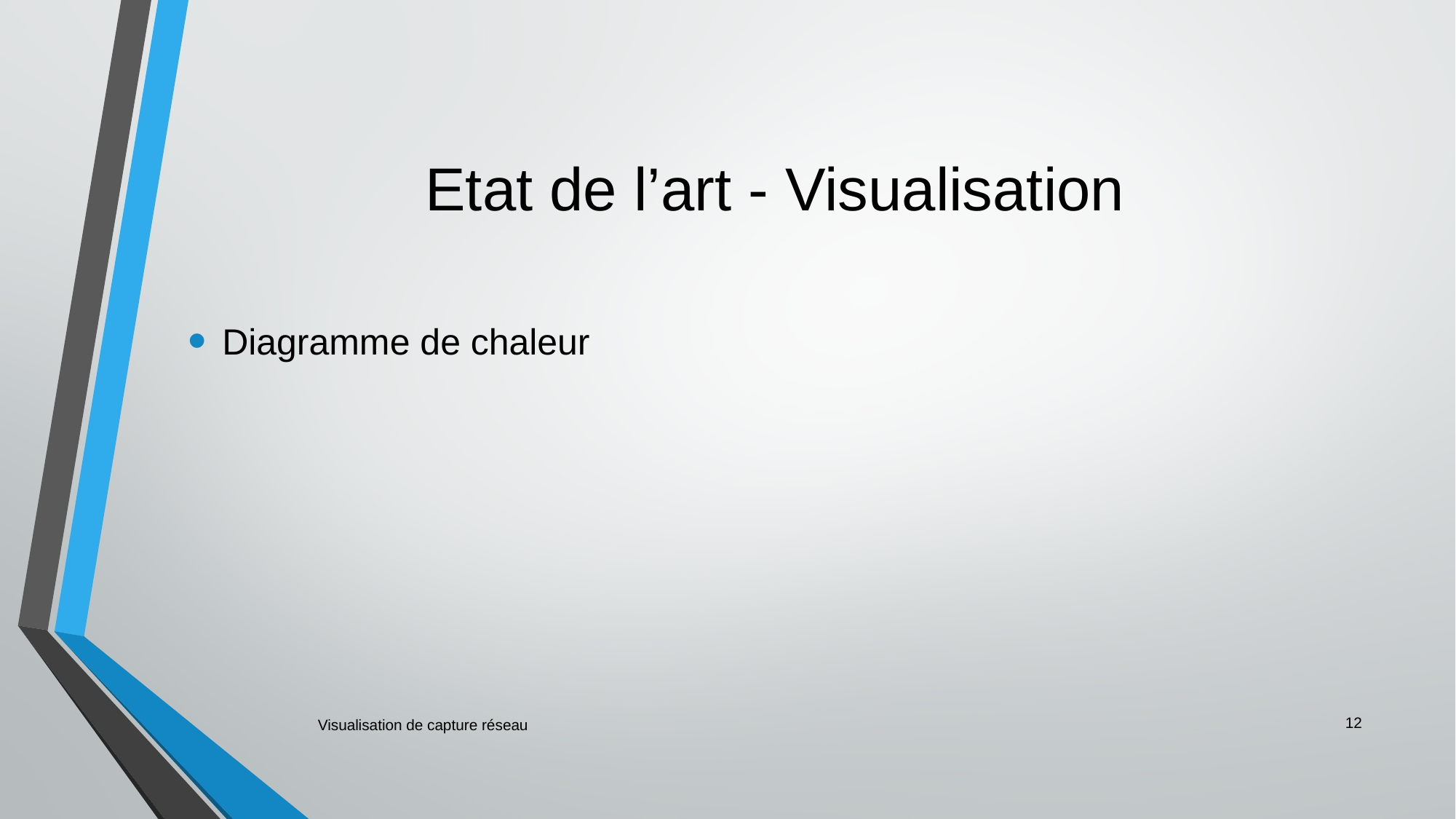

# Etat de l’art - Visualisation
Diagramme de chaleur

12
Visualisation de capture réseau